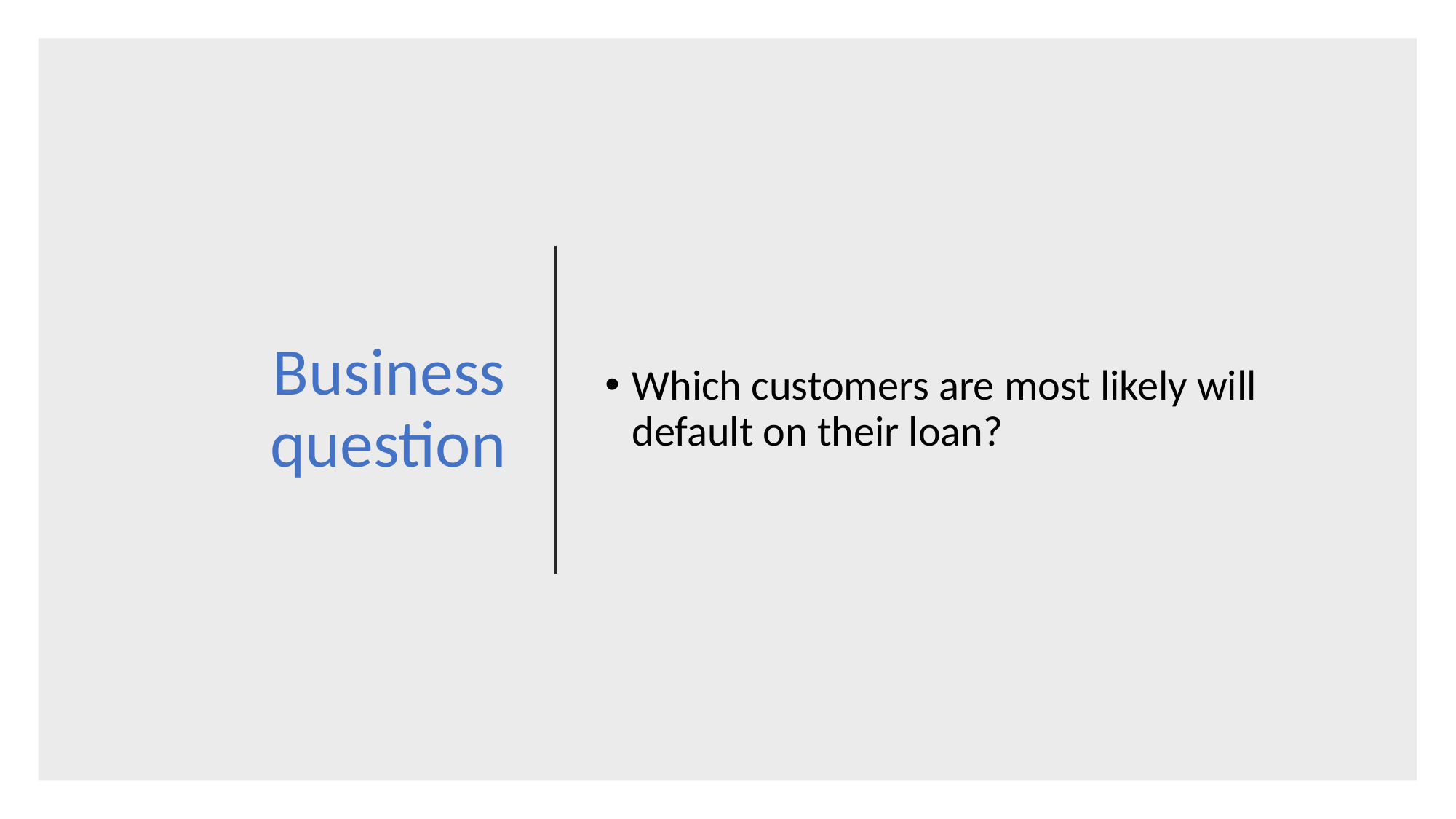

# Business question
Which customers are most likely will default on their loan?